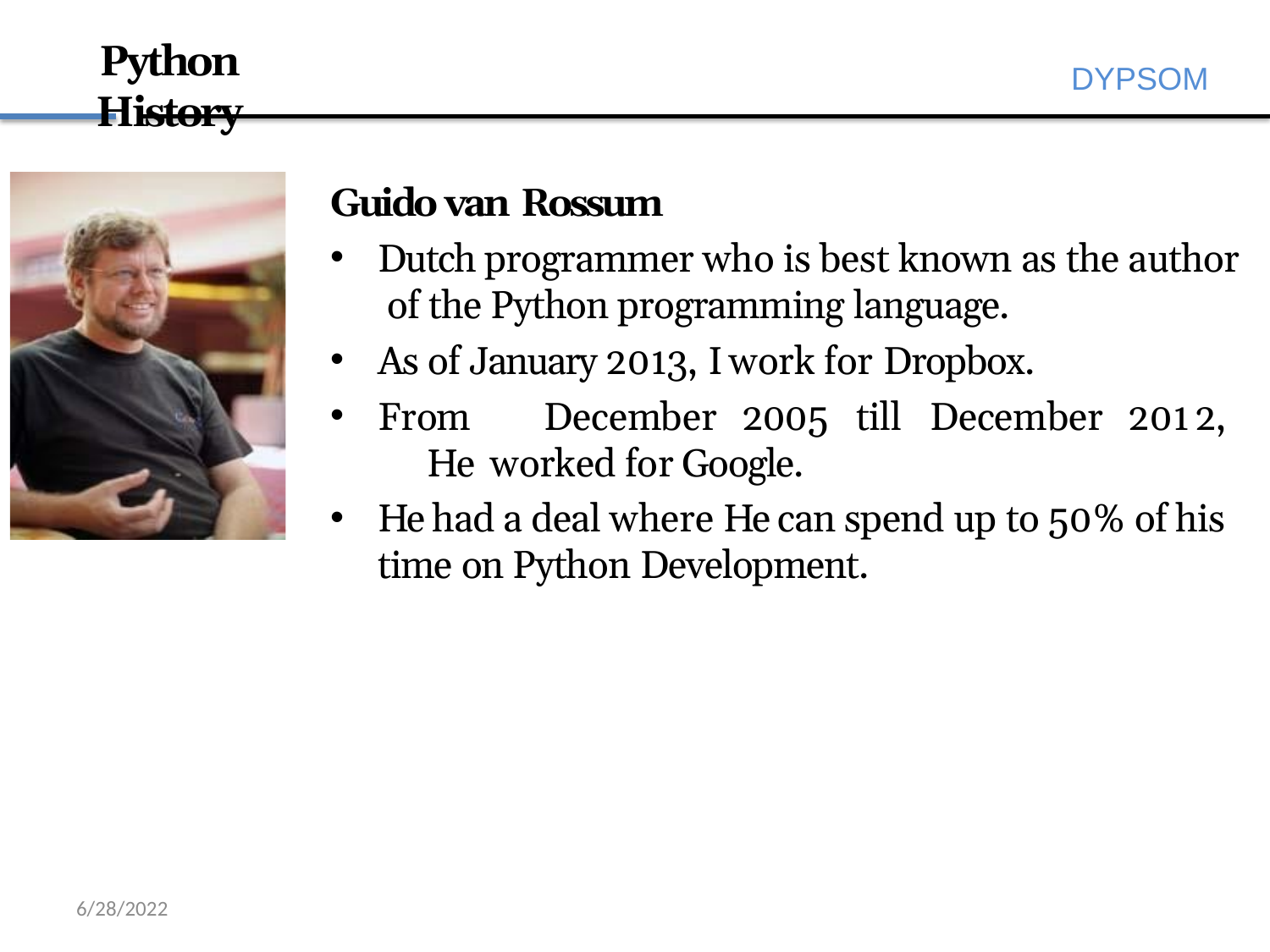

# Python History
DYPSOM

Guido van Rossum
Dutch programmer who is best known as the author  of the Python programming language.
As of January 2013, I work for Dropbox.
From	December	2005	till	December	2012,	He  worked for Google.
He had a deal where He can spend up to 50% of his  time on Python Development.

6/28/2022
2